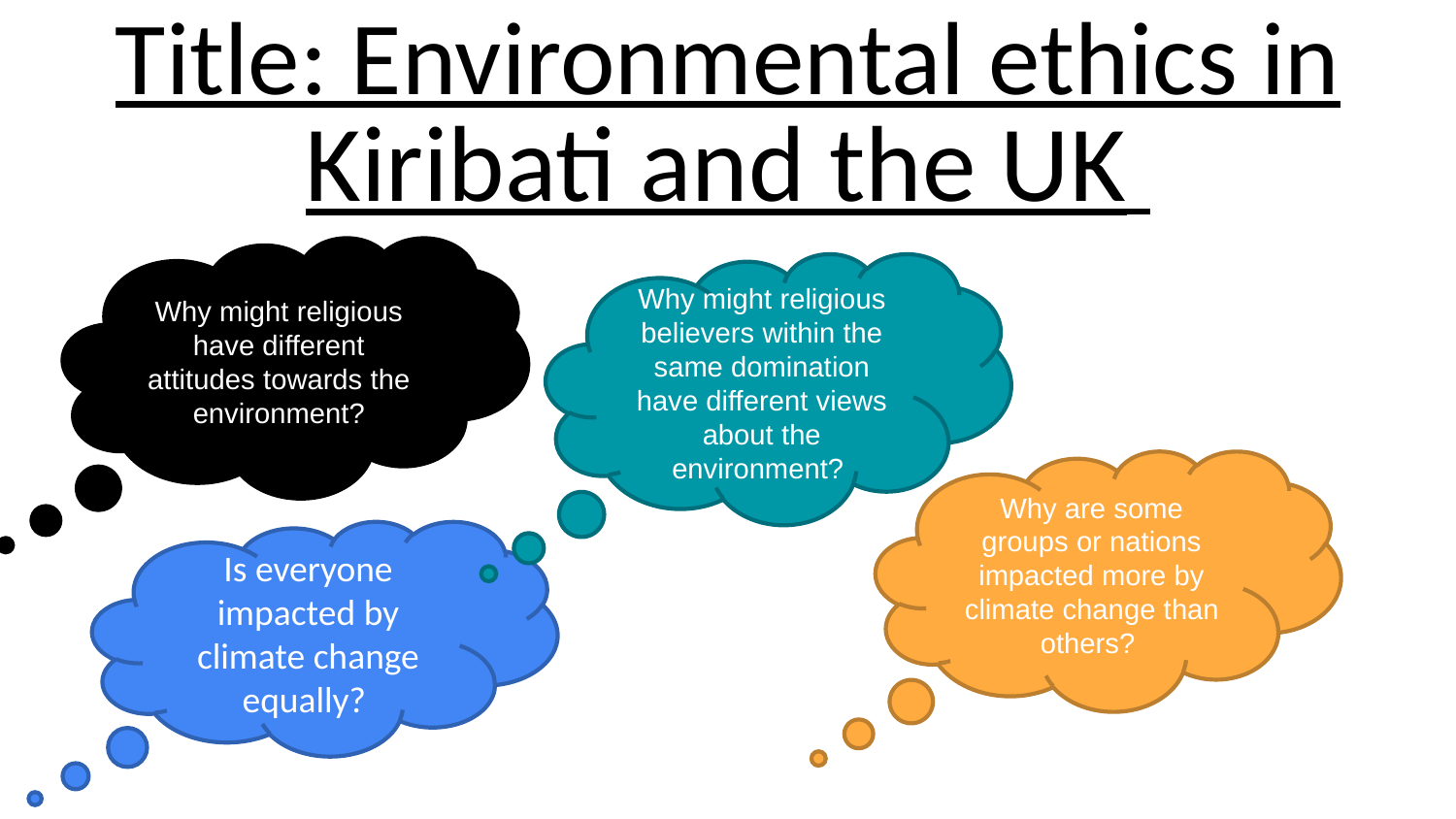

# Title: Environmental ethics in Kiribati and the UK
Why might religious have different attitudes towards the environment?
Why might religious believers within the same domination have different views about the environment?
Why are some groups or nations impacted more by climate change than others?
Is everyone impacted by climate change equally?